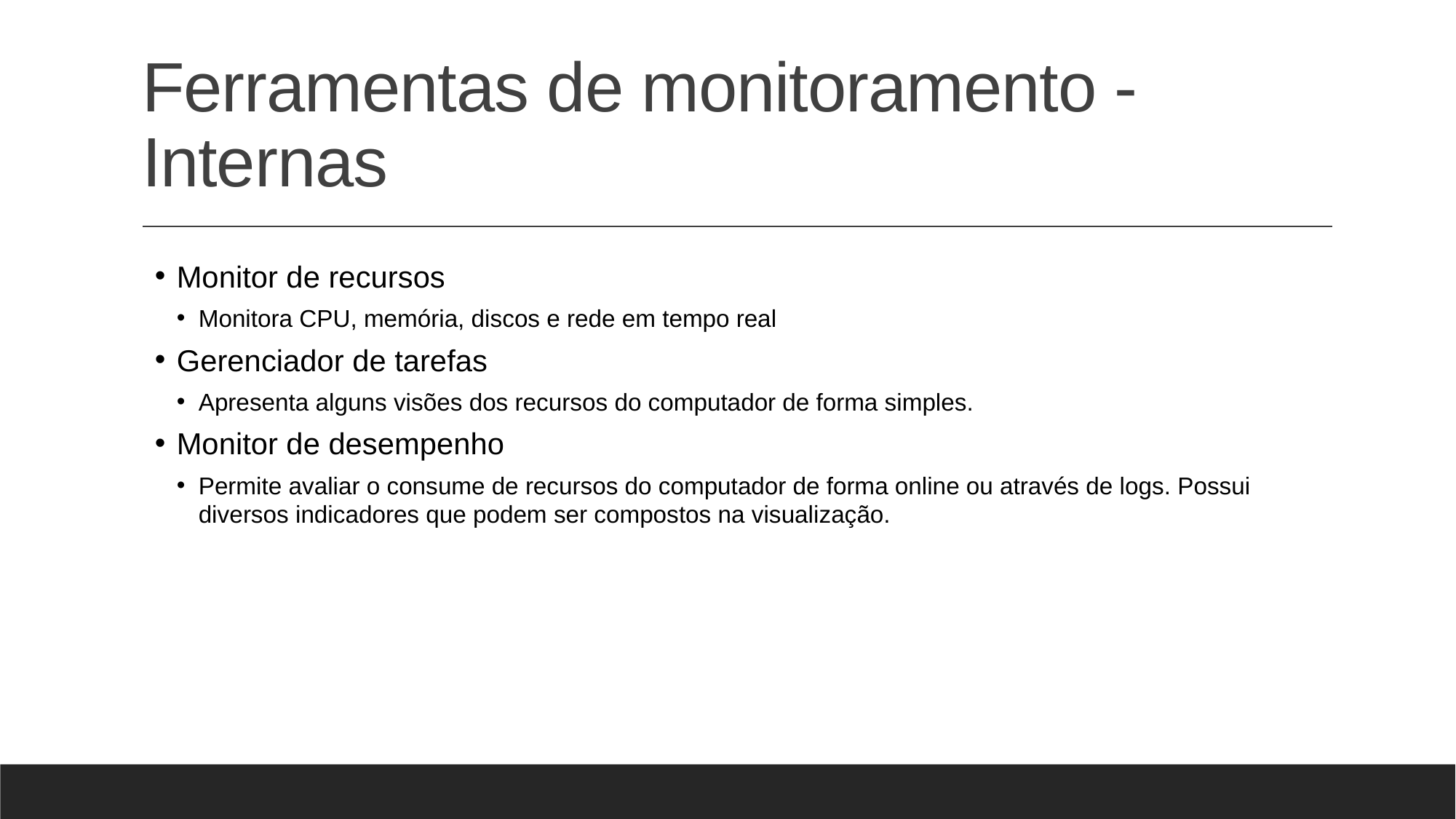

# Ferramentas de monitoramento - Internas
Monitor de recursos
Monitora CPU, memória, discos e rede em tempo real
Gerenciador de tarefas
Apresenta alguns visões dos recursos do computador de forma simples.
Monitor de desempenho
Permite avaliar o consume de recursos do computador de forma online ou através de logs. Possui diversos indicadores que podem ser compostos na visualização.